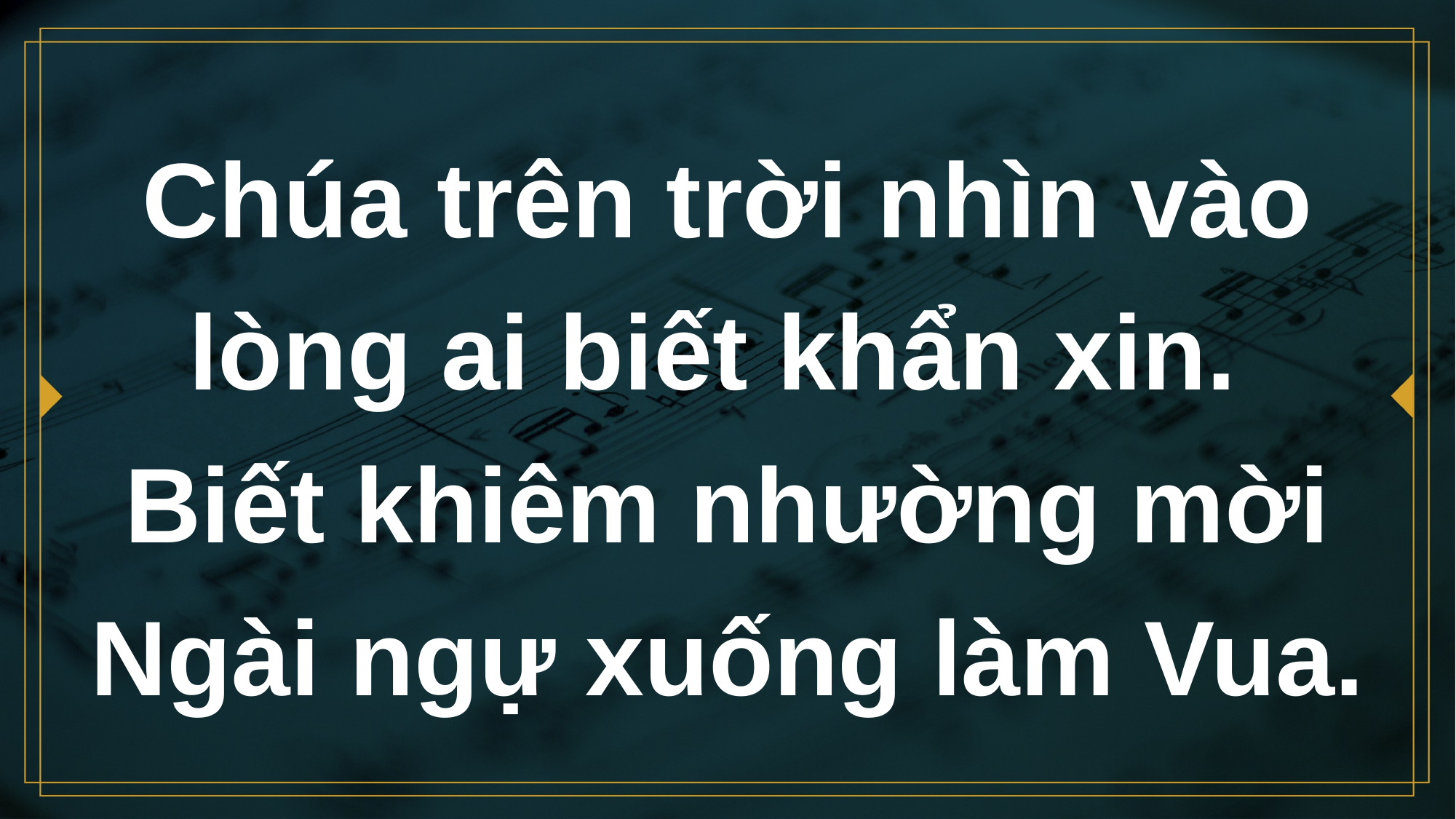

# Chúa trên trời nhìn vào lòng ai biết khẩn xin. Biết khiêm nhường mời Ngài ngự xuống làm Vua.